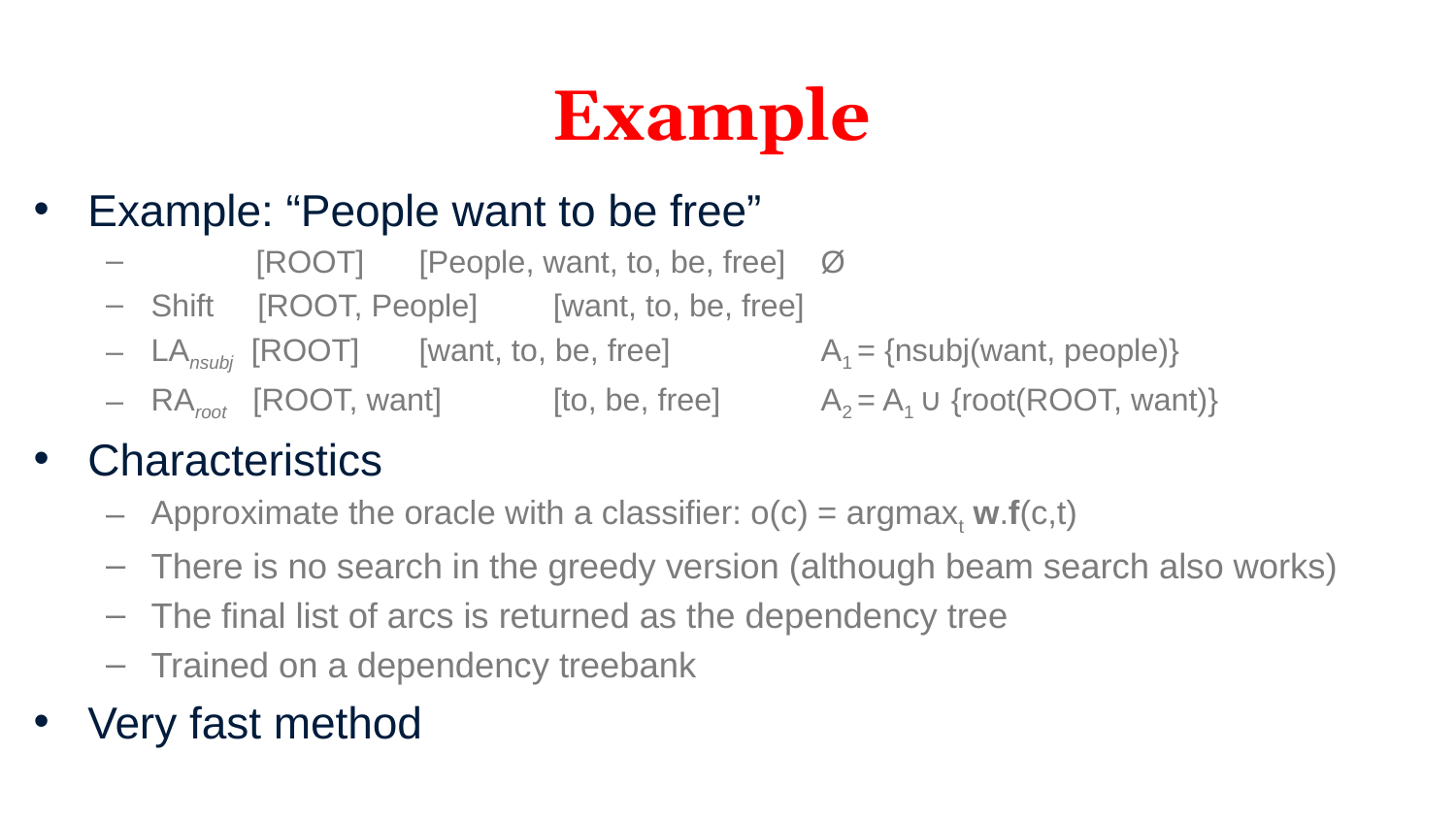

# Example
Example: “People want to be free”
            [ROOT] 			[People, want, to, be, free] 	Ø
Shift     [ROOT, People] 	[want, to, be, free]
LAnsubj  [ROOT] 			[want, to, be, free]  			A1 = {nsubj(want, people)}
RAroot   [ROOT, want]	[to, be, free]  					A2 = A1 ∪ {root(ROOT, want)}
Characteristics
Approximate the oracle with a classifier: o(c) = argmaxt w.f(c,t)
There is no search in the greedy version (although beam search also works)
The final list of arcs is returned as the dependency tree
Trained on a dependency treebank
Very fast method